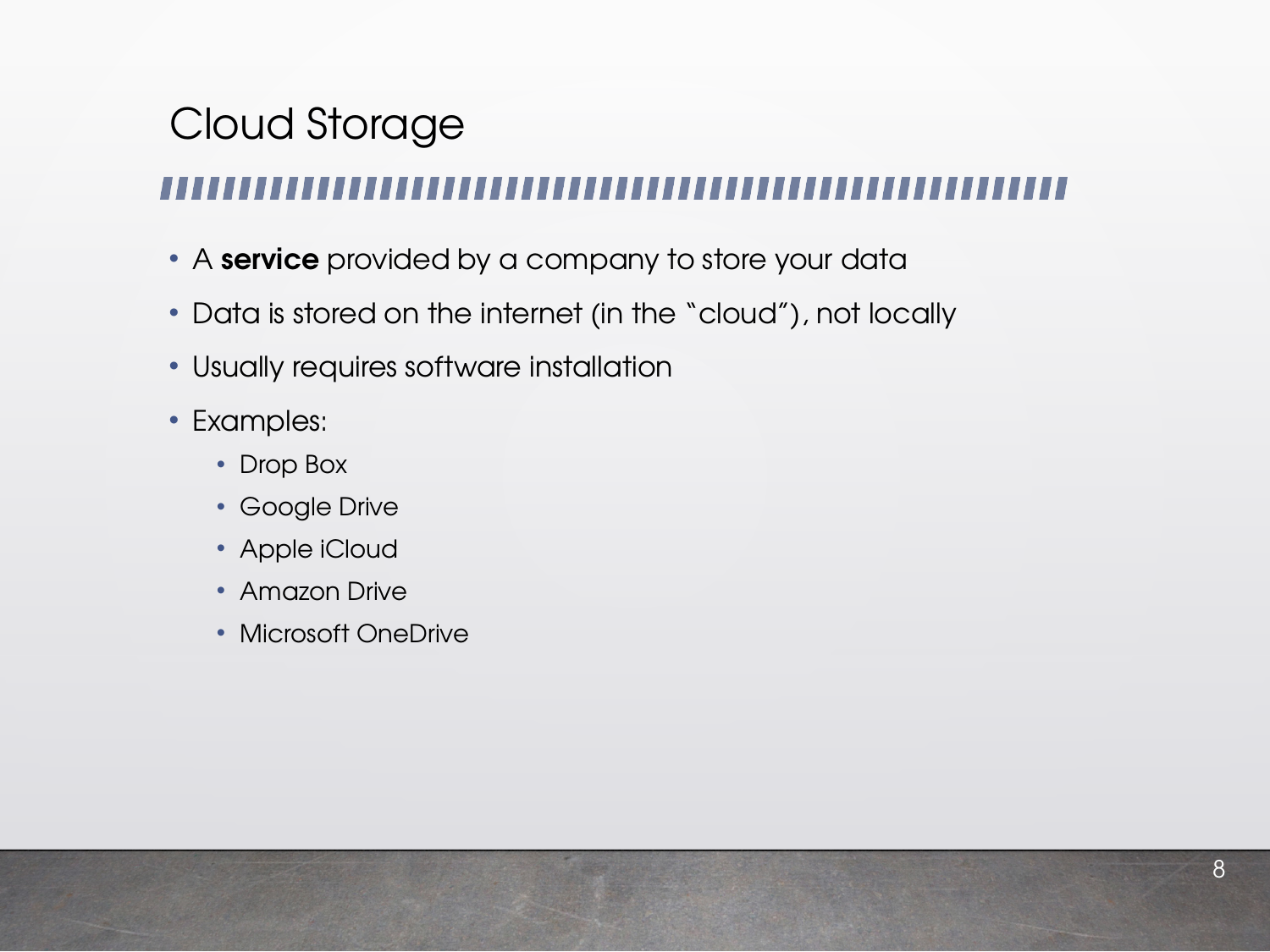

# Cloud Storage
A service provided by a company to store your data
Data is stored on the internet (in the “cloud”), not locally
Usually requires software installation
Examples:
Drop Box
Google Drive
Apple iCloud
Amazon Drive
Microsoft OneDrive